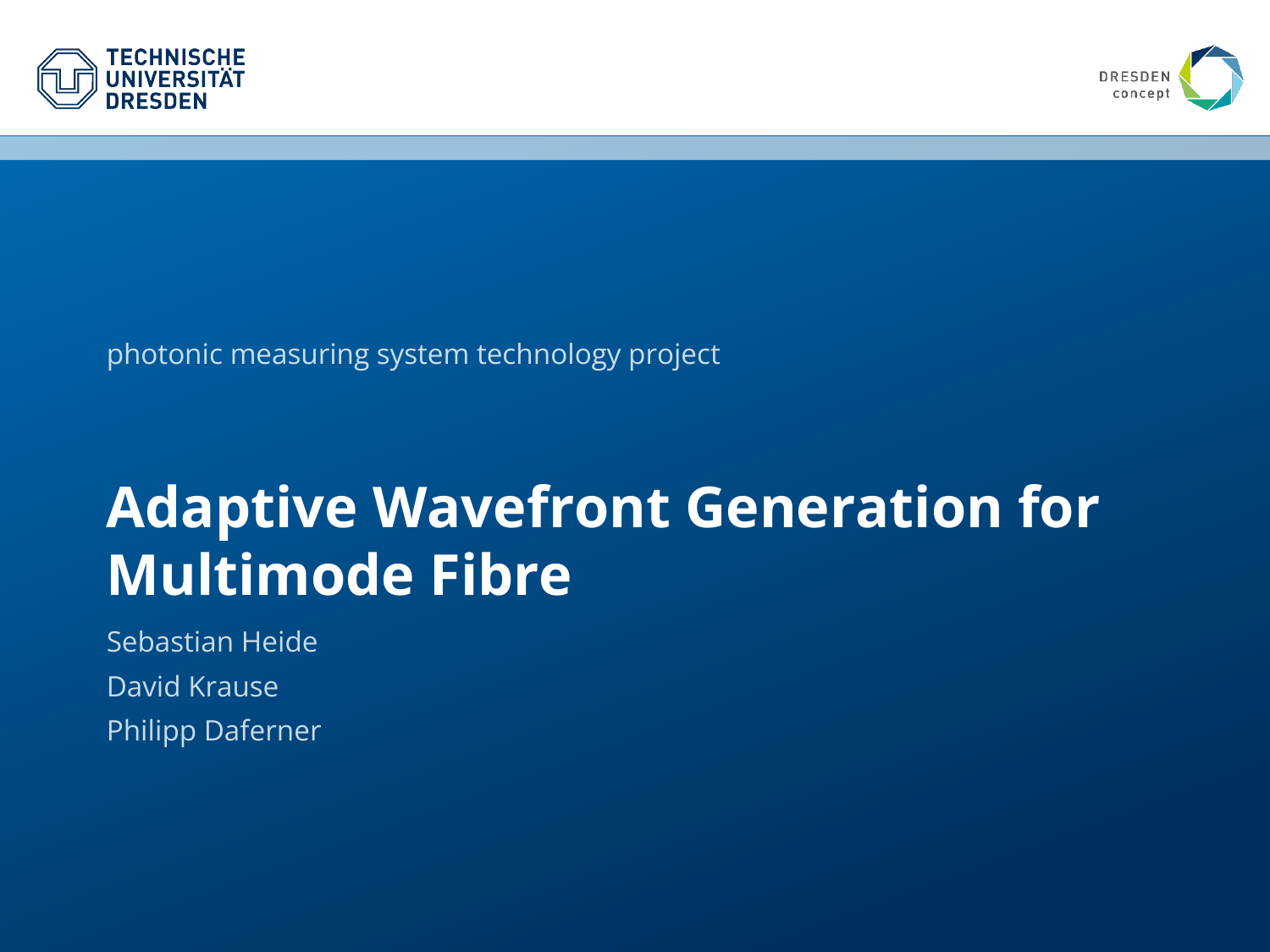

photonic measuring system technology project
# Adaptive Wavefront Generation for Multimode Fibre
Sebastian Heide
David Krause
Philipp Daferner